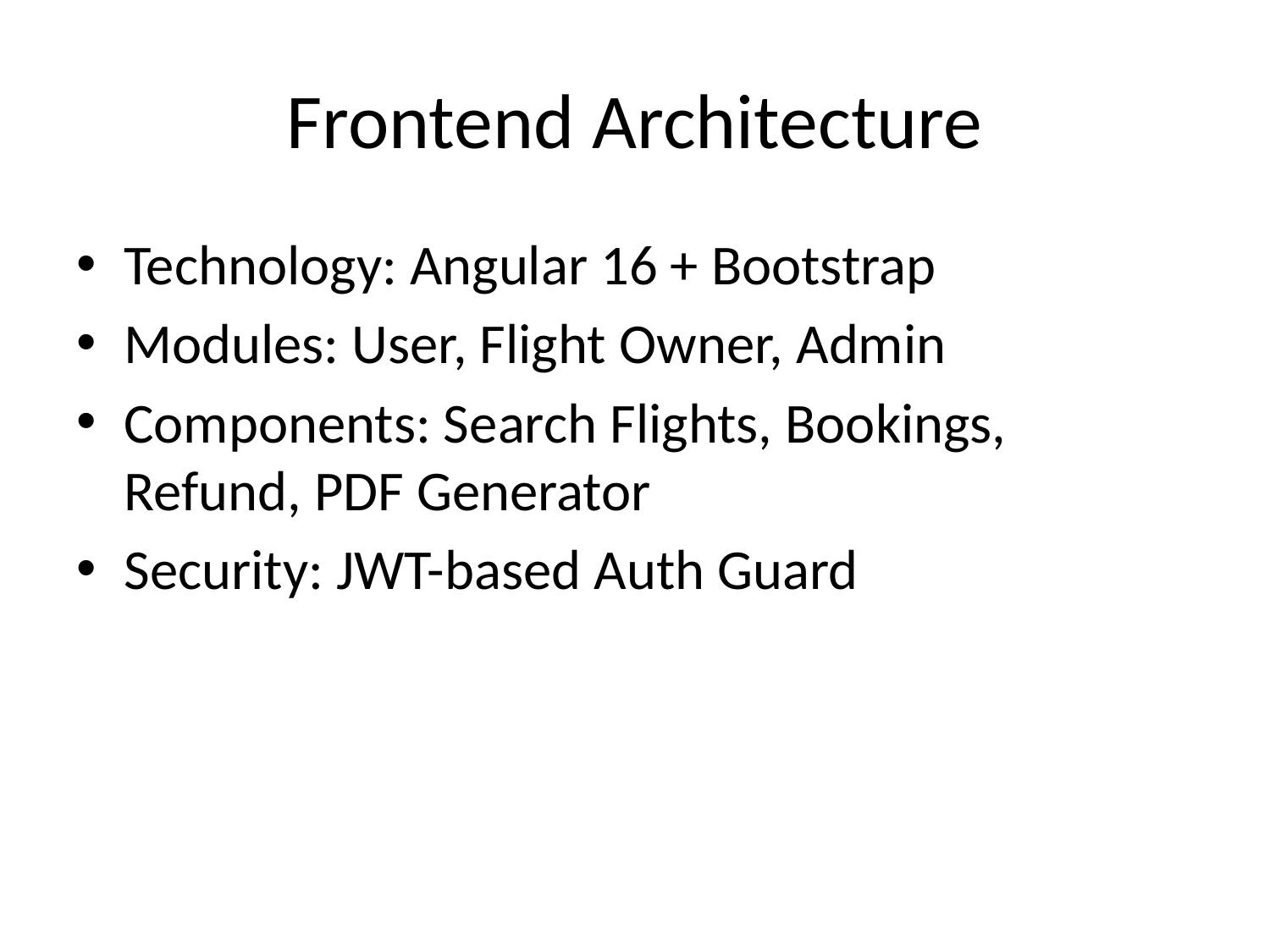

# Frontend Architecture
Technology: Angular 16 + Bootstrap
Modules: User, Flight Owner, Admin
Components: Search Flights, Bookings, Refund, PDF Generator
Security: JWT-based Auth Guard